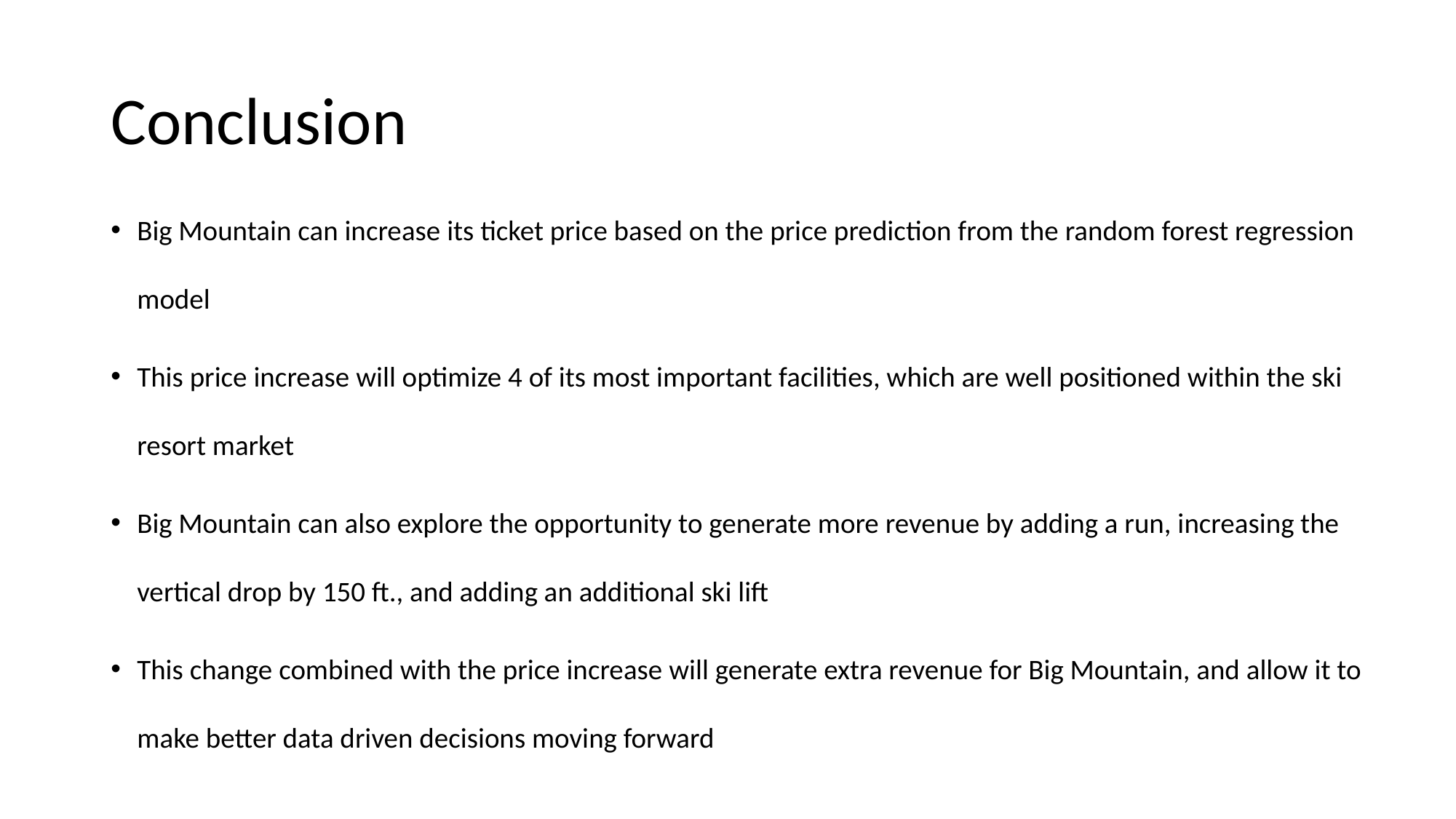

# Conclusion
Big Mountain can increase its ticket price based on the price prediction from the random forest regression model
This price increase will optimize 4 of its most important facilities, which are well positioned within the ski resort market
Big Mountain can also explore the opportunity to generate more revenue by adding a run, increasing the vertical drop by 150 ft., and adding an additional ski lift
This change combined with the price increase will generate extra revenue for Big Mountain, and allow it to make better data driven decisions moving forward